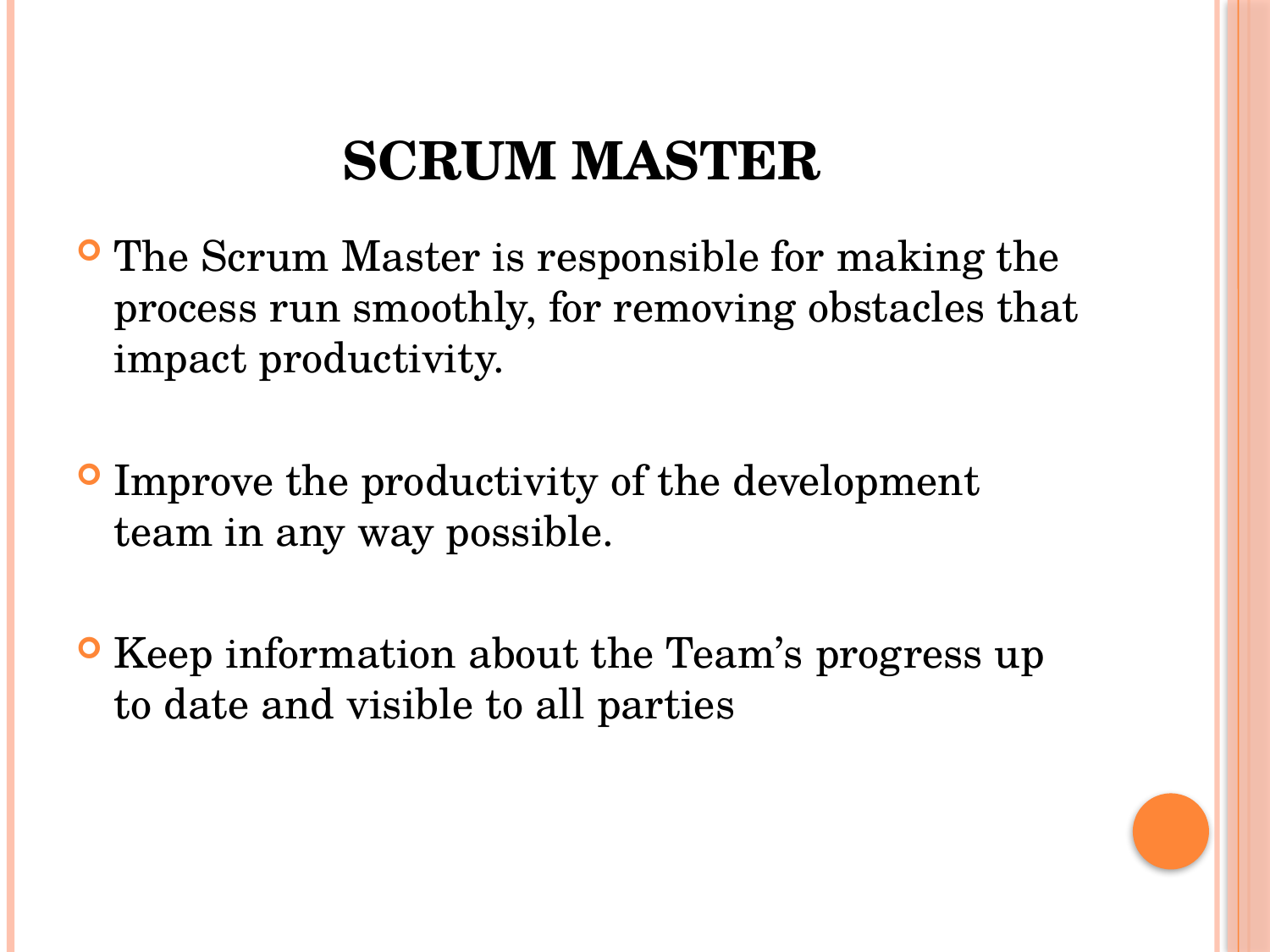

# Scrum Master
The Scrum Master is responsible for making the process run smoothly, for removing obstacles that impact productivity.

Improve the productivity of the development team in any way possible.

Keep information about the Team’s progress up to date and visible to all parties